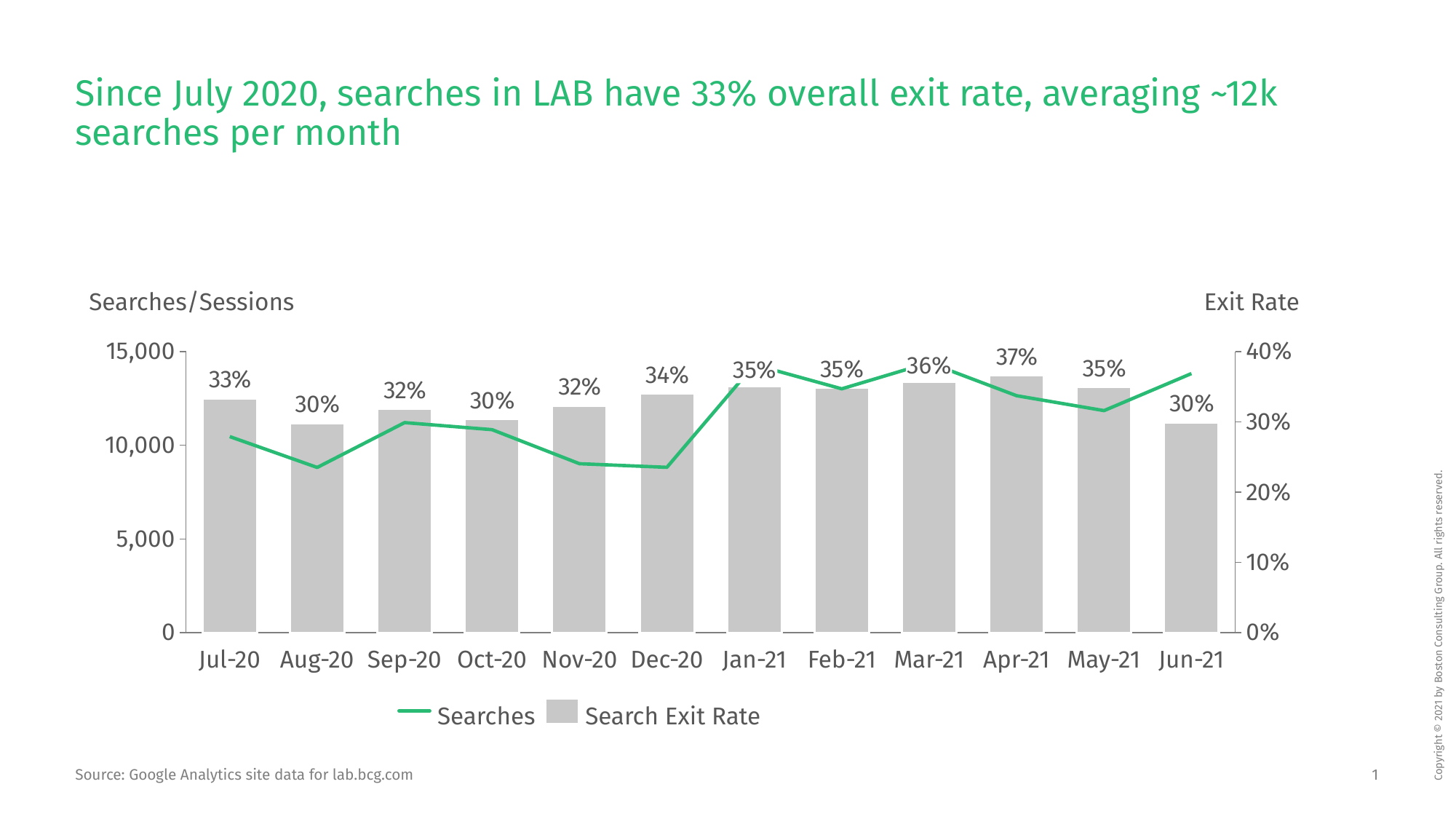

# Since July 2020, searches in LAB have 33% overall exit rate, averaging ~12k searches per month
Searches/Sessions
Exit Rate

### Chart

| Category |  |  |
|---|---|---|
36%
35%
Jul-20
Aug-20
Sep-20
Oct-20
Nov-20
Dec-20
Jan-21
Feb-21
Mar-21
Apr-21
May-21
Jun-21
Searches
Search Exit Rate

Source: Google Analytics site data for lab.bcg.com